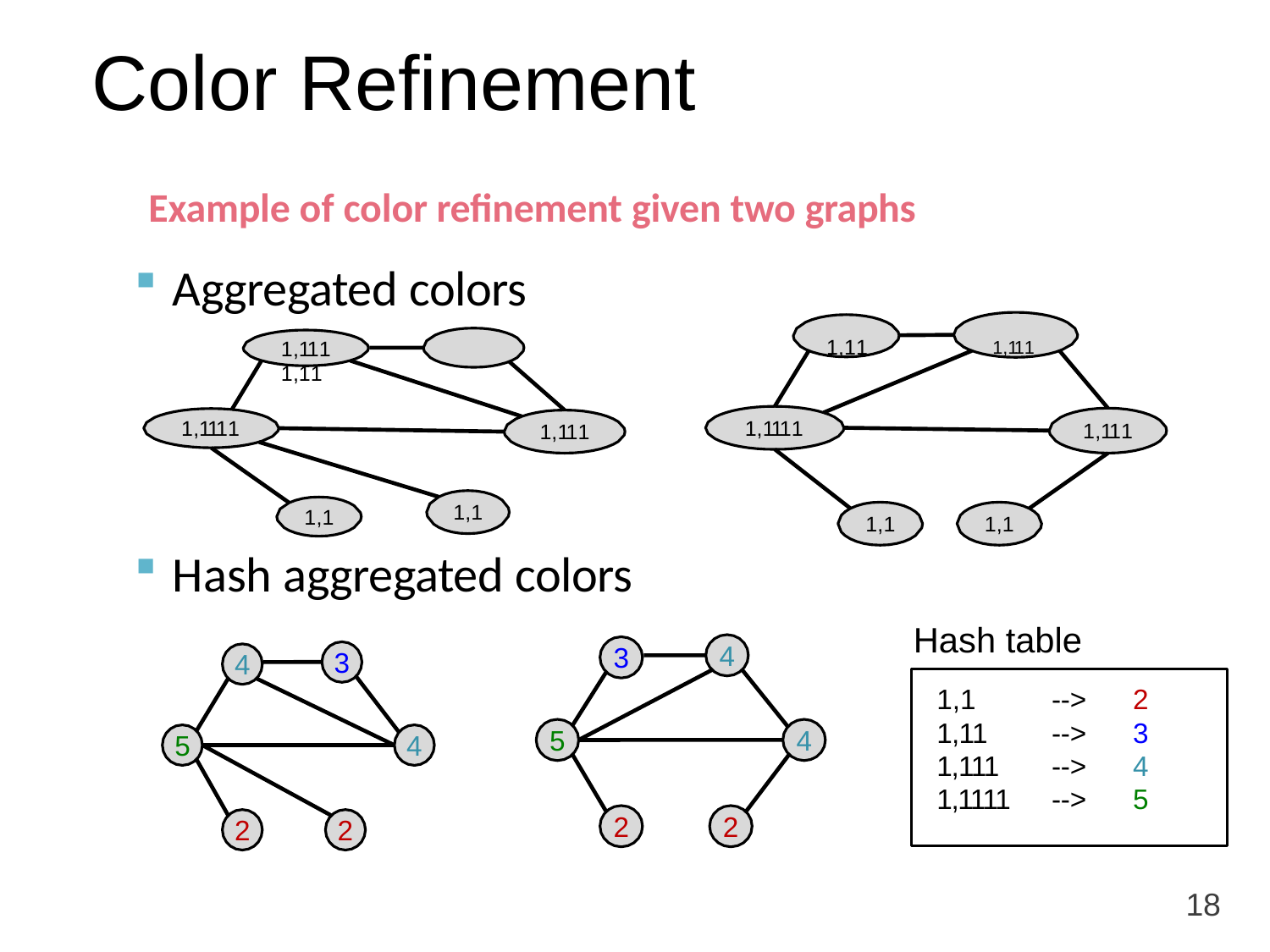

# Color Refinement
Example of color refinement given two graphs
Aggregated colors

1,11	1,111

1,111	1,11

1,1111
1,1111
1,111
1,111

1,1

1,1
1,1
1,1
Hash aggregated colors
Hash table

4
3

3
4

| 1,1 | --> | 2 |
| --- | --- | --- |
| 1,11 | --> | 3 |
| 1,111 | --> | 4 |
| 1,1111 | --> | 5 |

5
4

5
4

2
2

2
2